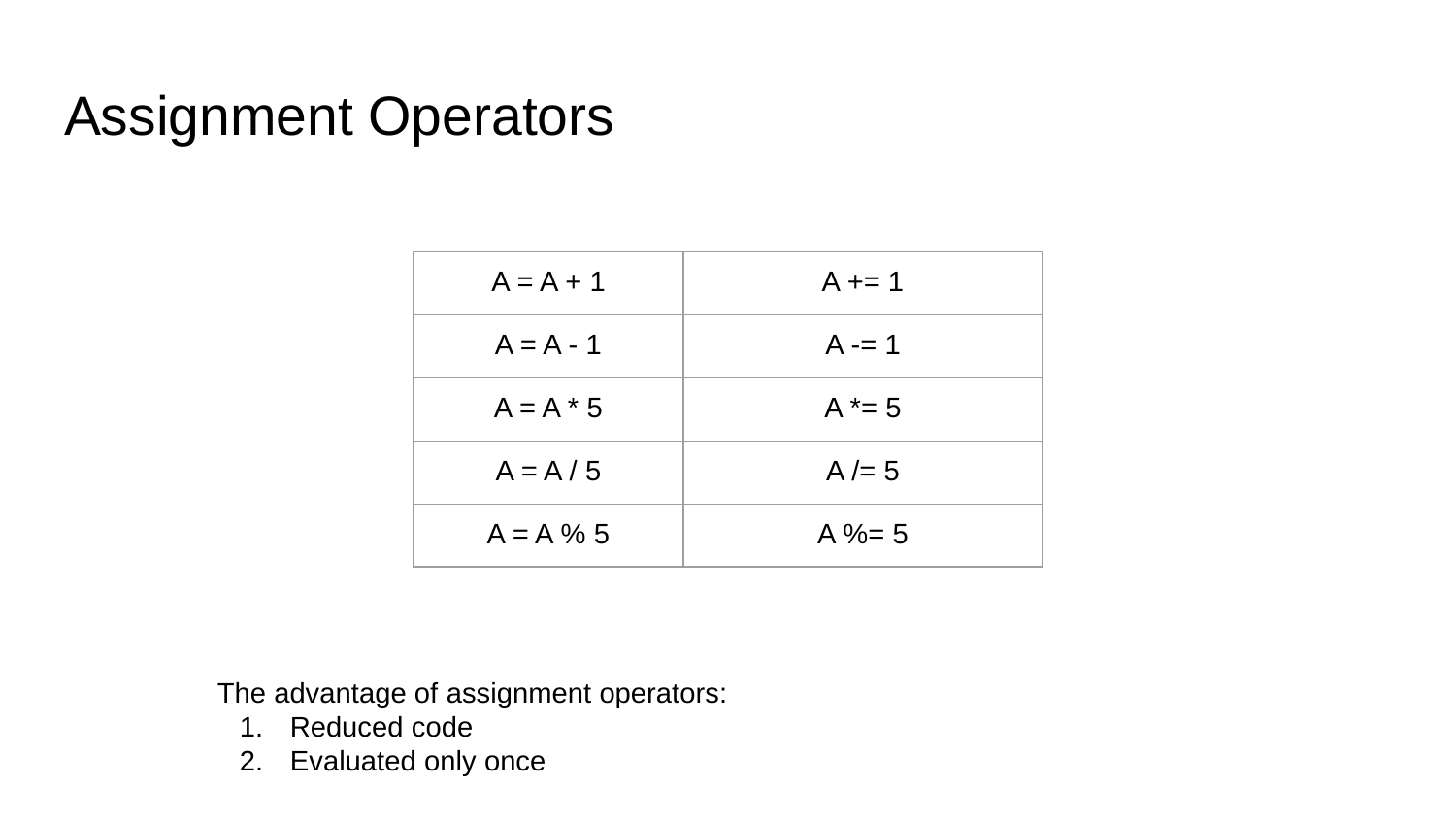

# Assignment Operators
| A = A + 1 | A += 1 |
| --- | --- |
| A = A - 1 | A -= 1 |
| A = A \* 5 | A \*= 5 |
| A = A / 5 | A /= 5 |
| A = A % 5 | A %= 5 |
The advantage of assignment operators:
Reduced code
Evaluated only once